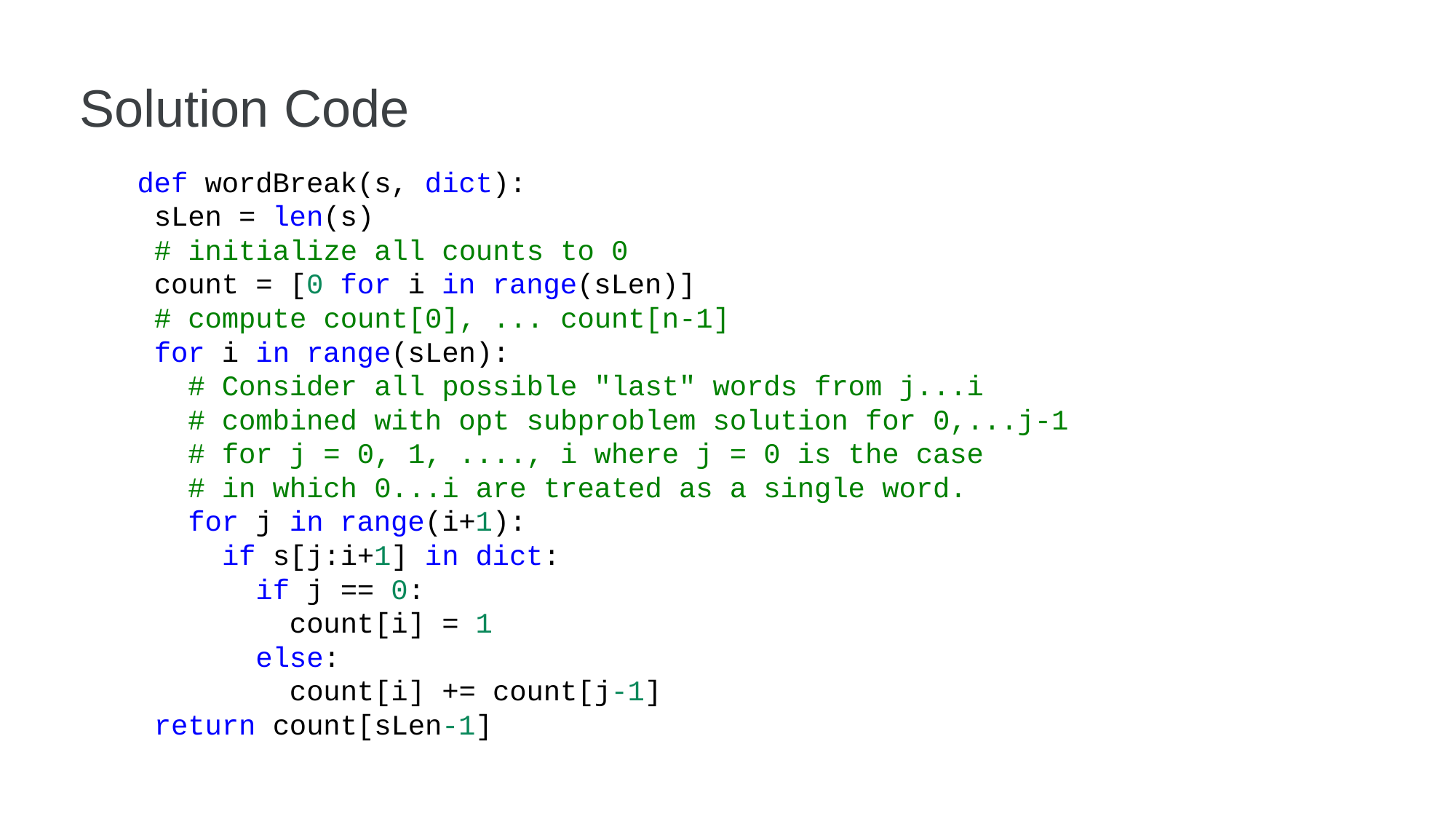

# Solution Code
def wordBreak(s, dict):
 sLen = len(s)
 # initialize all counts to 0
 count = [0 for i in range(sLen)]
 # compute count[0], ... count[n-1]
 for i in range(sLen):
   # Consider all possible "last" words from j...i
   # combined with opt subproblem solution for 0,...j-1
   # for j = 0, 1, ...., i where j = 0 is the case
   # in which 0...i are treated as a single word.
   for j in range(i+1):
     if s[j:i+1] in dict:
       if j == 0:
         count[i] = 1
       else:
         count[i] += count[j-1]
 return count[sLen-1]